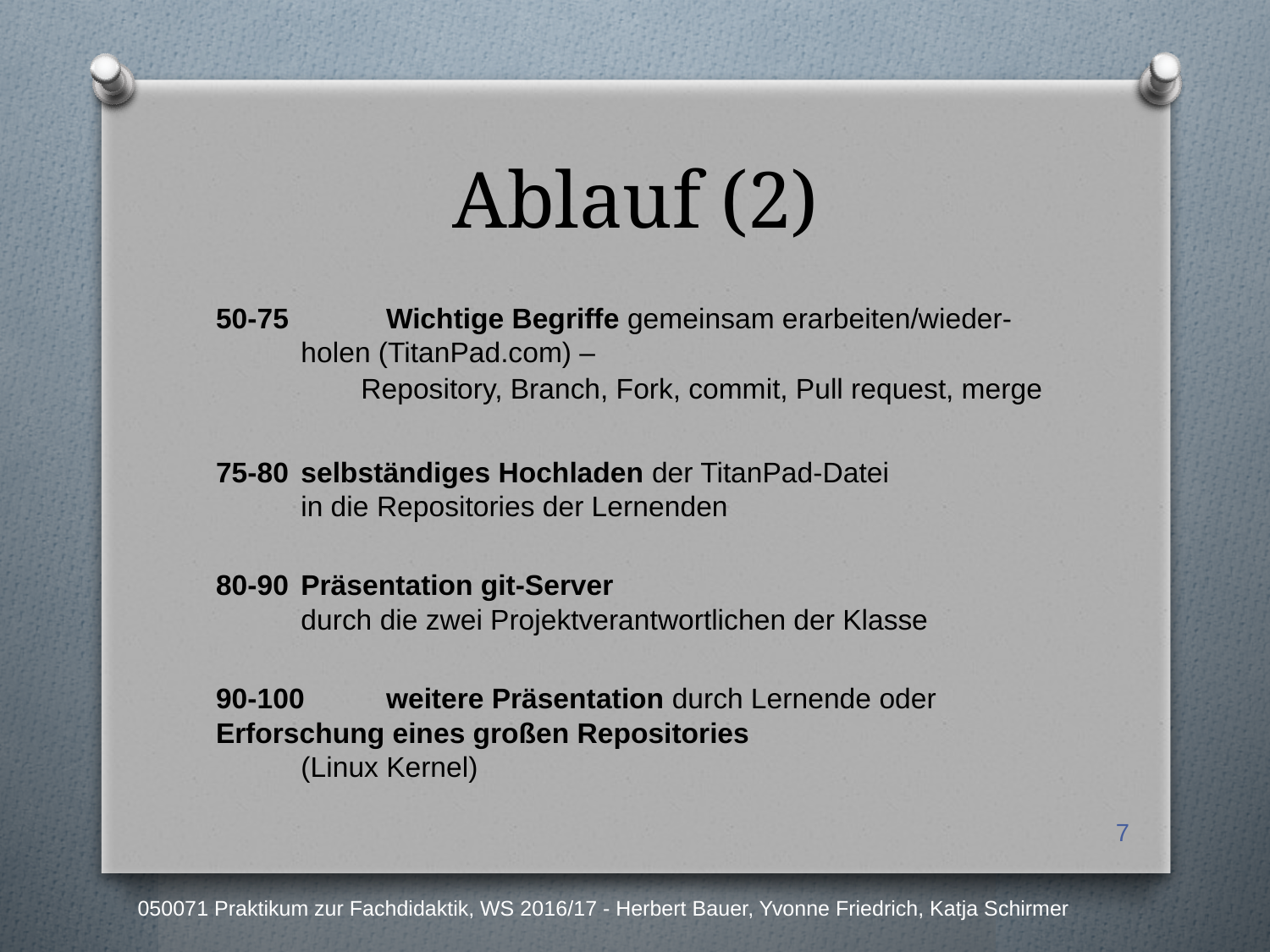

# Ablauf (2)
50-75  	Wichtige Begriffe gemeinsam erarbeiten/wieder-	holen (TitanPad.com) –
Repository, Branch, Fork, commit, Pull request, merge

75-80 	selbständiges Hochladen der TitanPad-Datei
	in die Repositories der Lernenden

80-90	Präsentation git-Server
	durch die zwei Projektverantwortlichen der Klasse

90-100   	weitere Präsentation durch Lernende oder 	Erforschung eines großen Repositories
	(Linux Kernel)
7
050071 Praktikum zur Fachdidaktik, WS 2016/17 - Herbert Bauer, Yvonne Friedrich, Katja Schirmer